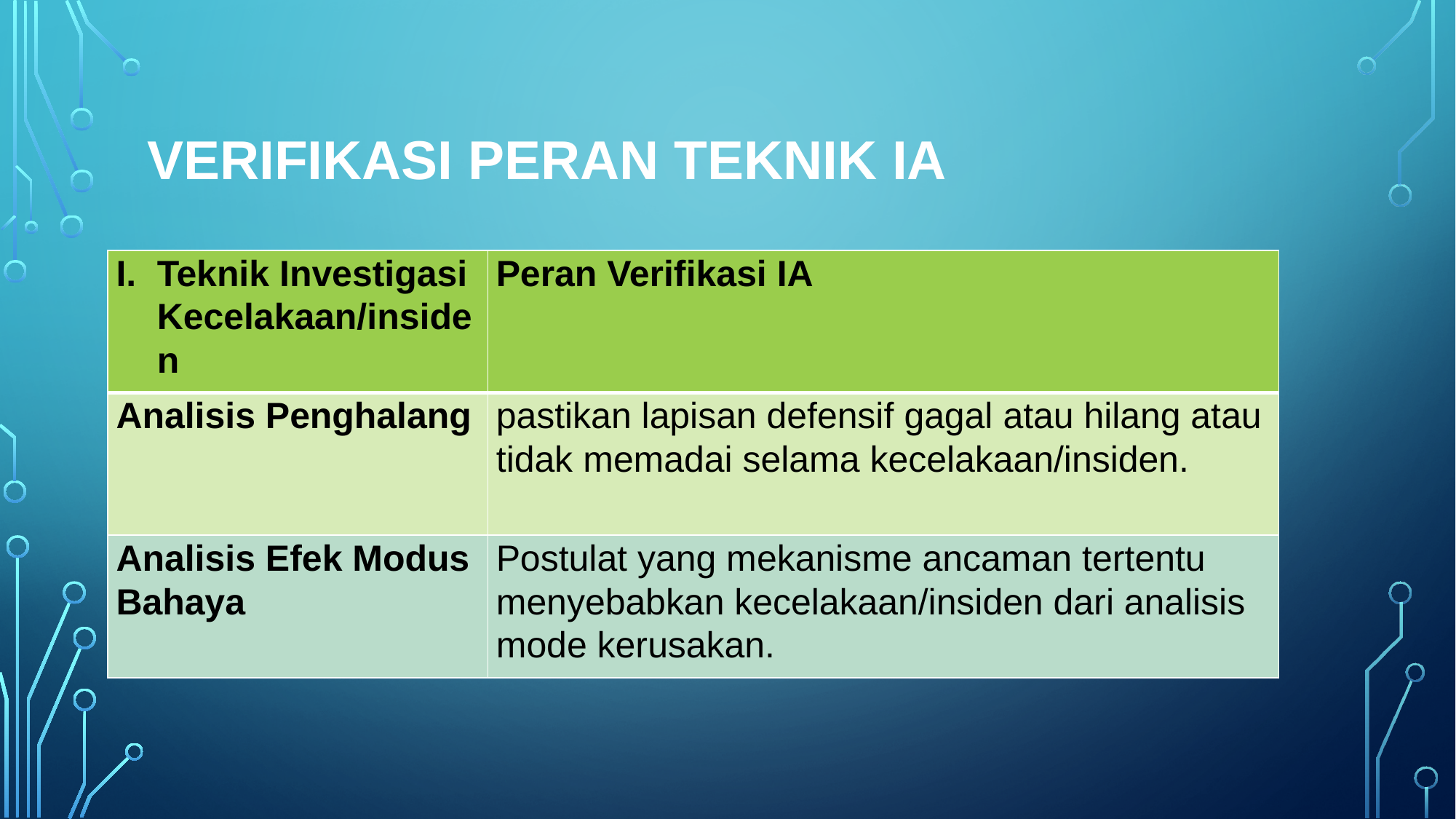

# Verifikasi Peran Teknik IA
| Teknik Investigasi Kecelakaan/insiden | Peran Verifikasi IA |
| --- | --- |
| Analisis Penghalang | pastikan lapisan defensif gagal atau hilang atau tidak memadai selama kecelakaan/insiden. |
| Analisis Efek Modus Bahaya | Postulat yang mekanisme ancaman tertentu menyebabkan kecelakaan/insiden dari analisis mode kerusakan. |